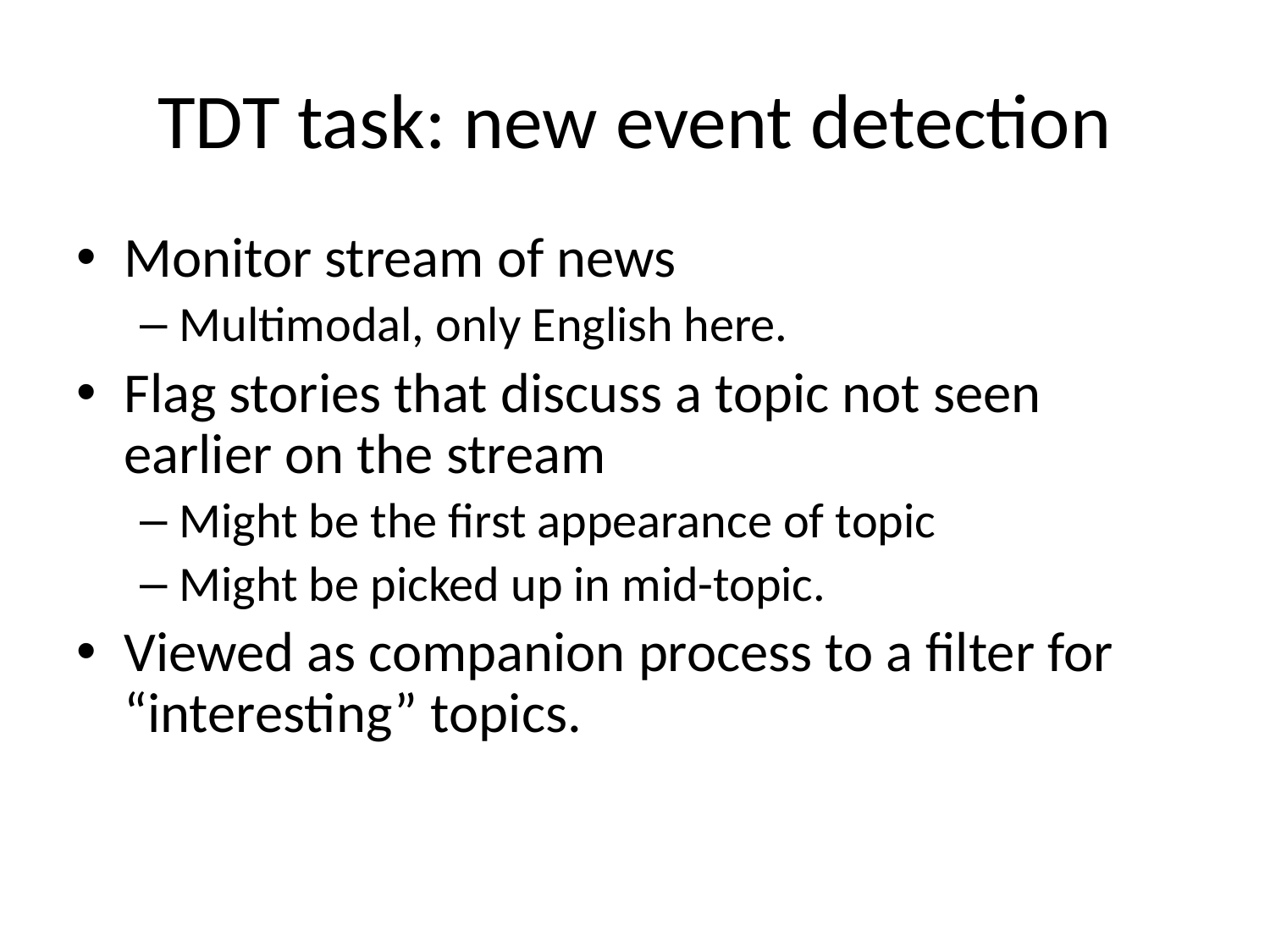

# TDT task: new event detection
Monitor stream of news
Multimodal, only English here.
Flag stories that discuss a topic not seen earlier on the stream
Might be the first appearance of topic
Might be picked up in mid-topic.
Viewed as companion process to a filter for “interesting” topics.